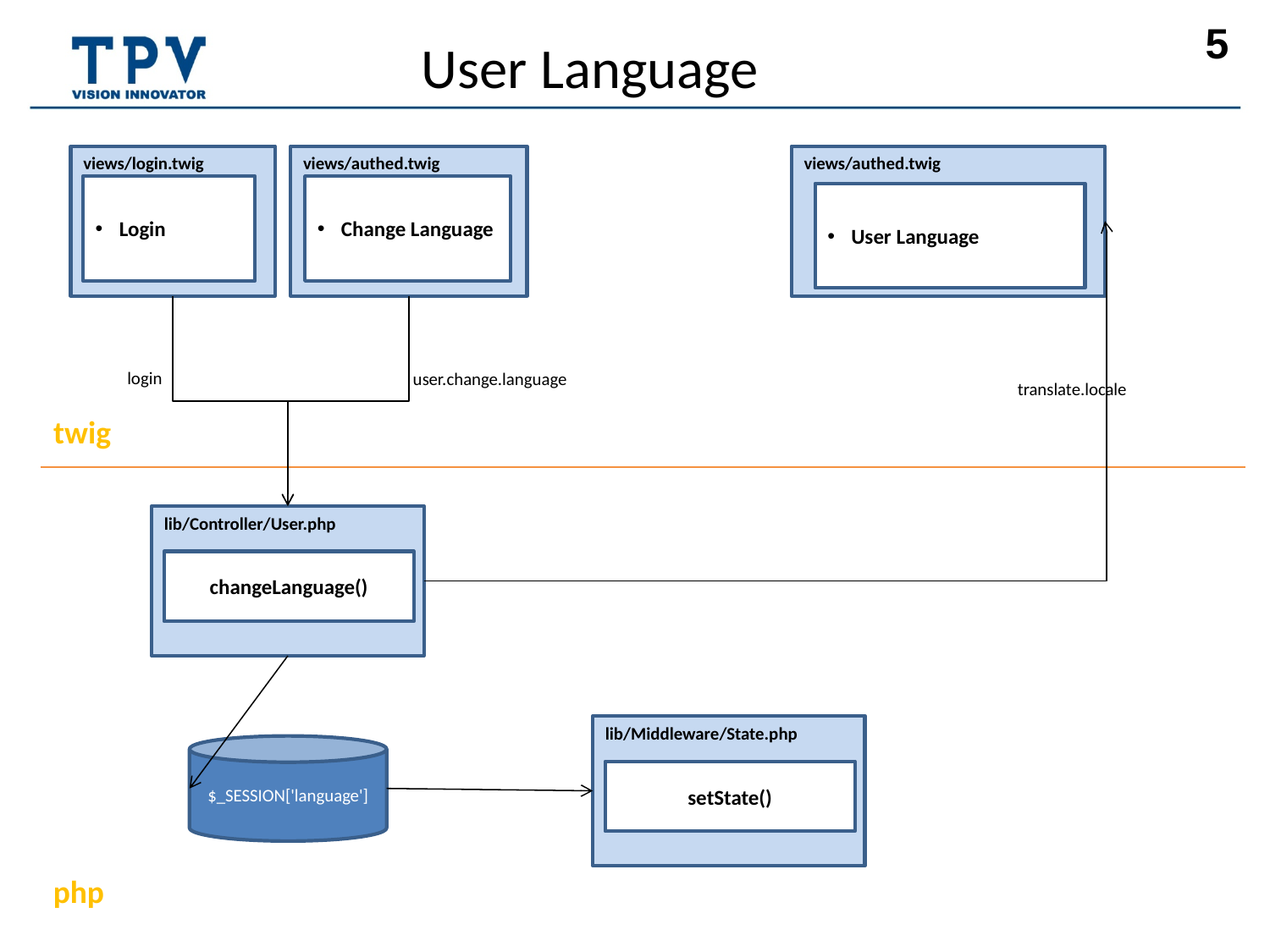

# User Language
views/login.twig

views/authed.twig

views/authed.twig

Login
Change Language
User Language
login
user.change.language
translate.locale
twig
lib/Controller/User.php

changeLanguage()
lib/Middleware/State.php

$_SESSION['language']
setState()
php